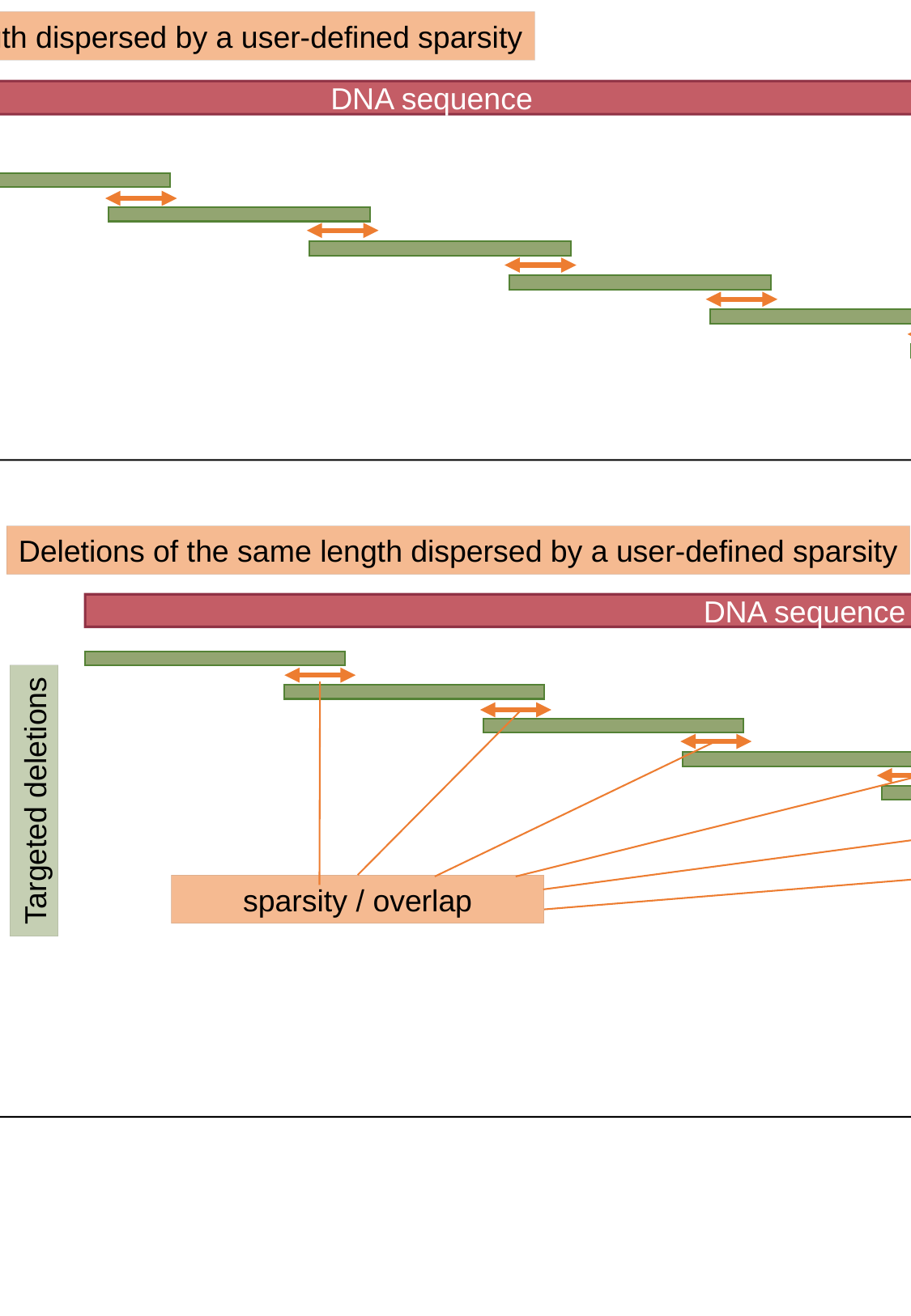

Deletions of the same length dispersed by a user-defined sparsity
DNA sequence

Targeted deletions

Deletions of the same length dispersed by a user-defined sparsity
DNA sequence

Targeted deletions

sparsity / overlap